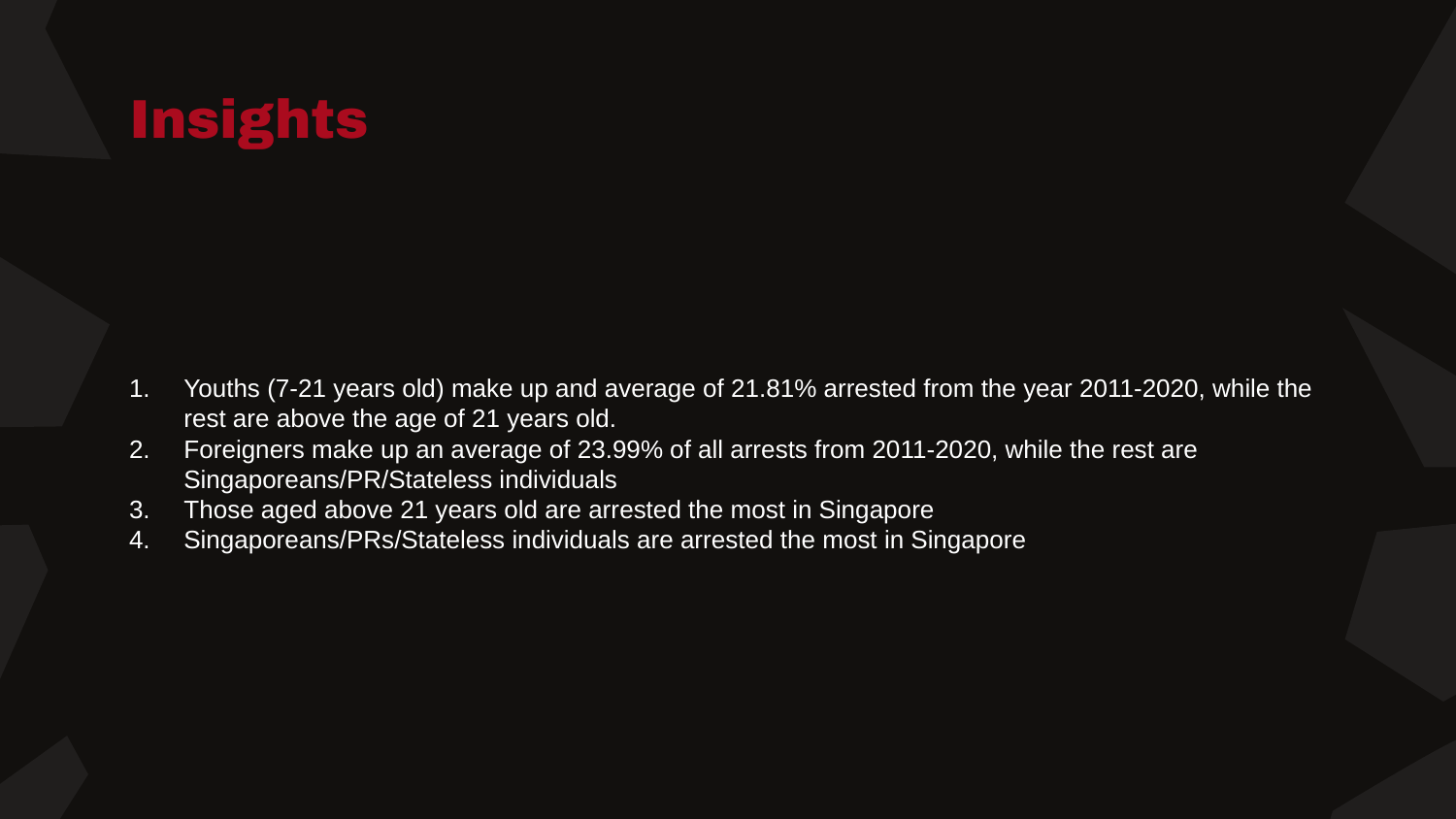

# Insights
Youths (7-21 years old) make up and average of 21.81% arrested from the year 2011-2020, while the rest are above the age of 21 years old.
Foreigners make up an average of 23.99% of all arrests from 2011-2020, while the rest are Singaporeans/PR/Stateless individuals
Those aged above 21 years old are arrested the most in Singapore
Singaporeans/PRs/Stateless individuals are arrested the most in Singapore